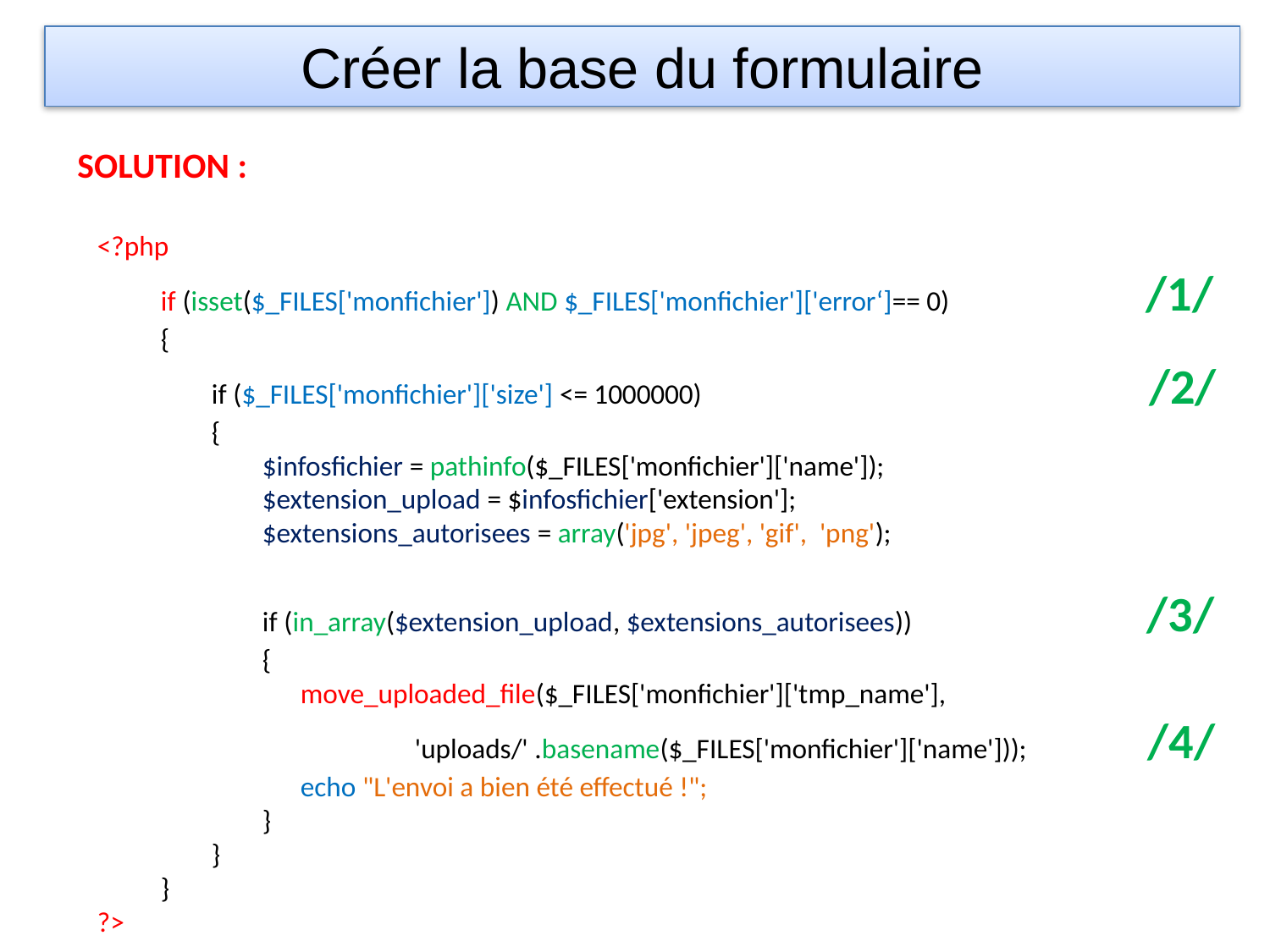

Créer la base du formulaire
SOLUTION :
<?php
if (isset($_FILES['monfichier']) AND $_FILES['monfichier']['error‘]== 0)                               /1/
{
        if ($_FILES['monfichier']['size'] <= 1000000)                                                                   /2/
        {
                $infosfichier = pathinfo($_FILES['monfichier']['name']);
                $extension_upload = $infosfichier['extension'];
                $extensions_autorisees = array('jpg', 'jpeg', 'gif',  'png');

                if (in_array($extension_upload, $extensions_autorisees))                                     /3/
                {
                      move_uploaded_file($_FILES['monfichier']['tmp_name'],
                                        'uploads/' .basename($_FILES['monfichier']['name']));                   /4/
                      echo "L'envoi a bien été effectué !";
                }
        }
}
?>